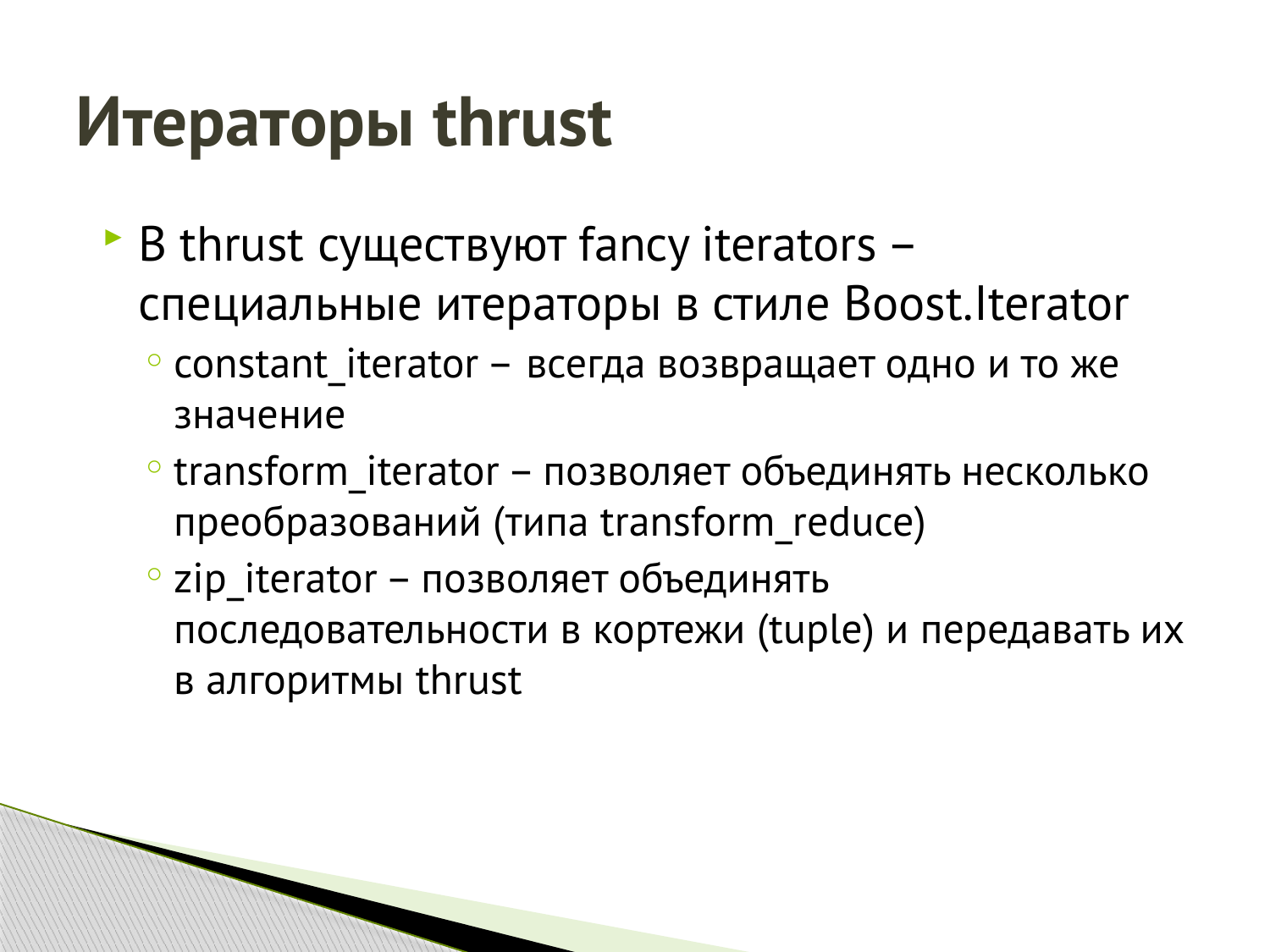

# Итераторы thrust
В thrust существуют fancy iterators – специальные итераторы в стиле Boost.Iterator
constant_iterator – всегда возвращает одно и то же значение
transform_iterator – позволяет объединять несколько преобразований (типа transform_reduce)
zip_iterator – позволяет объединять последовательности в кортежи (tuple) и передавать их в алгоритмы thrust